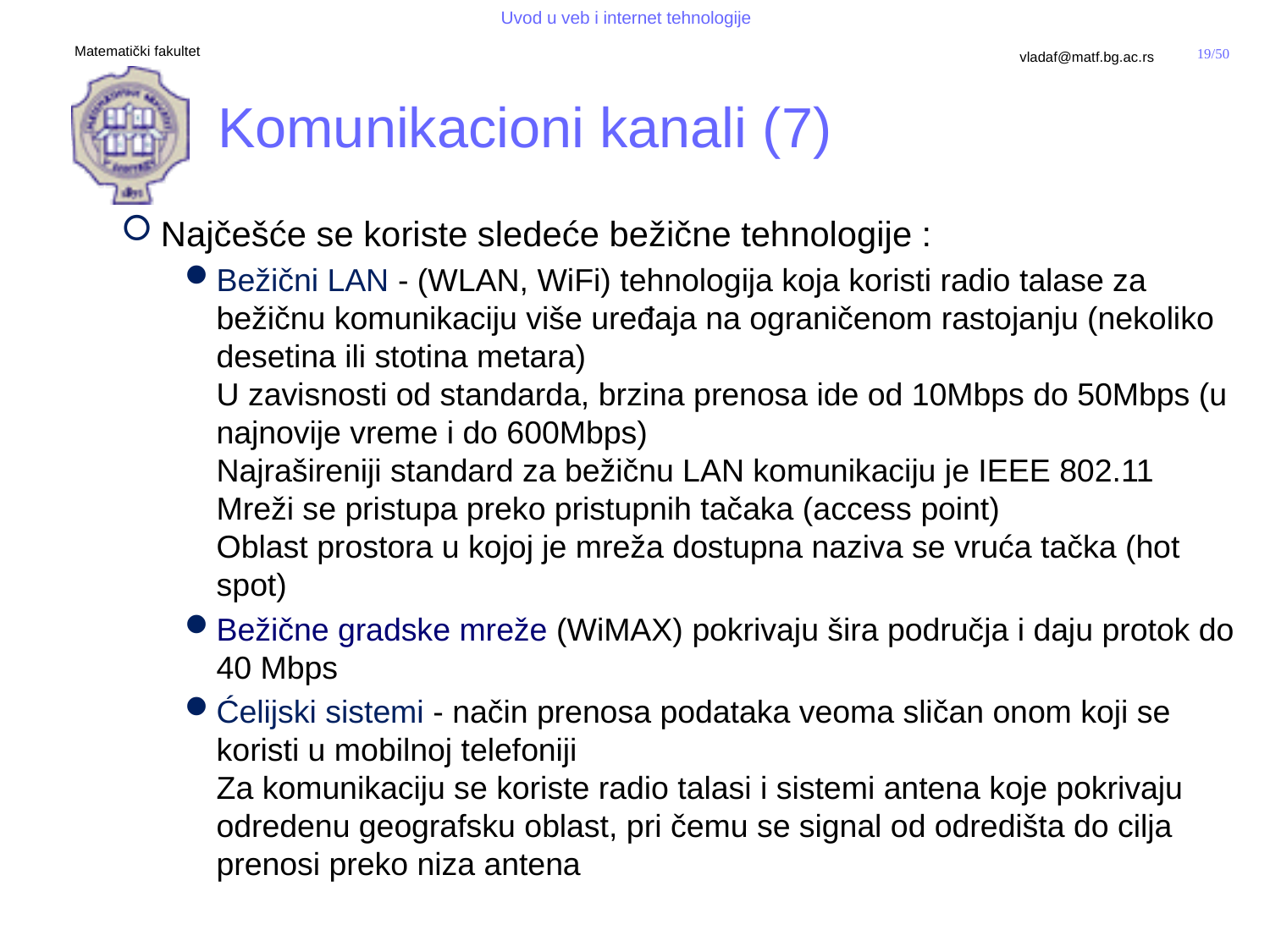

# Komunikacioni kanali (7)
Najčešće se koriste sledeće bežične tehnologije :
Bežični LAN - (WLAN, WiFi) tehnologija koja koristi radio talase za bežičnu komunikaciju više uređaja na ograničenom rastojanju (nekoliko desetina ili stotina metara)
U zavisnosti od standarda, brzina prenosa ide od 10Mbps do 50Mbps (u najnovije vreme i do 600Mbps)
Najrašireniji standard za bežičnu LAN komunikaciju je IEEE 802.11
Mreži se pristupa preko pristupnih tačaka (access point)
Oblast prostora u kojoj je mreža dostupna naziva se vruća tačka (hot spot)
Bežične gradske mreže (WiMAX) pokrivaju šira područja i daju protok do 40 Mbps
Ćelijski sistemi - način prenosa podataka veoma sličan onom koji se koristi u mobilnoj telefoniji
Za komunikaciju se koriste radio talasi i sistemi antena koje pokrivaju odredenu geografsku oblast, pri čemu se signal od odredišta do cilja prenosi preko niza antena